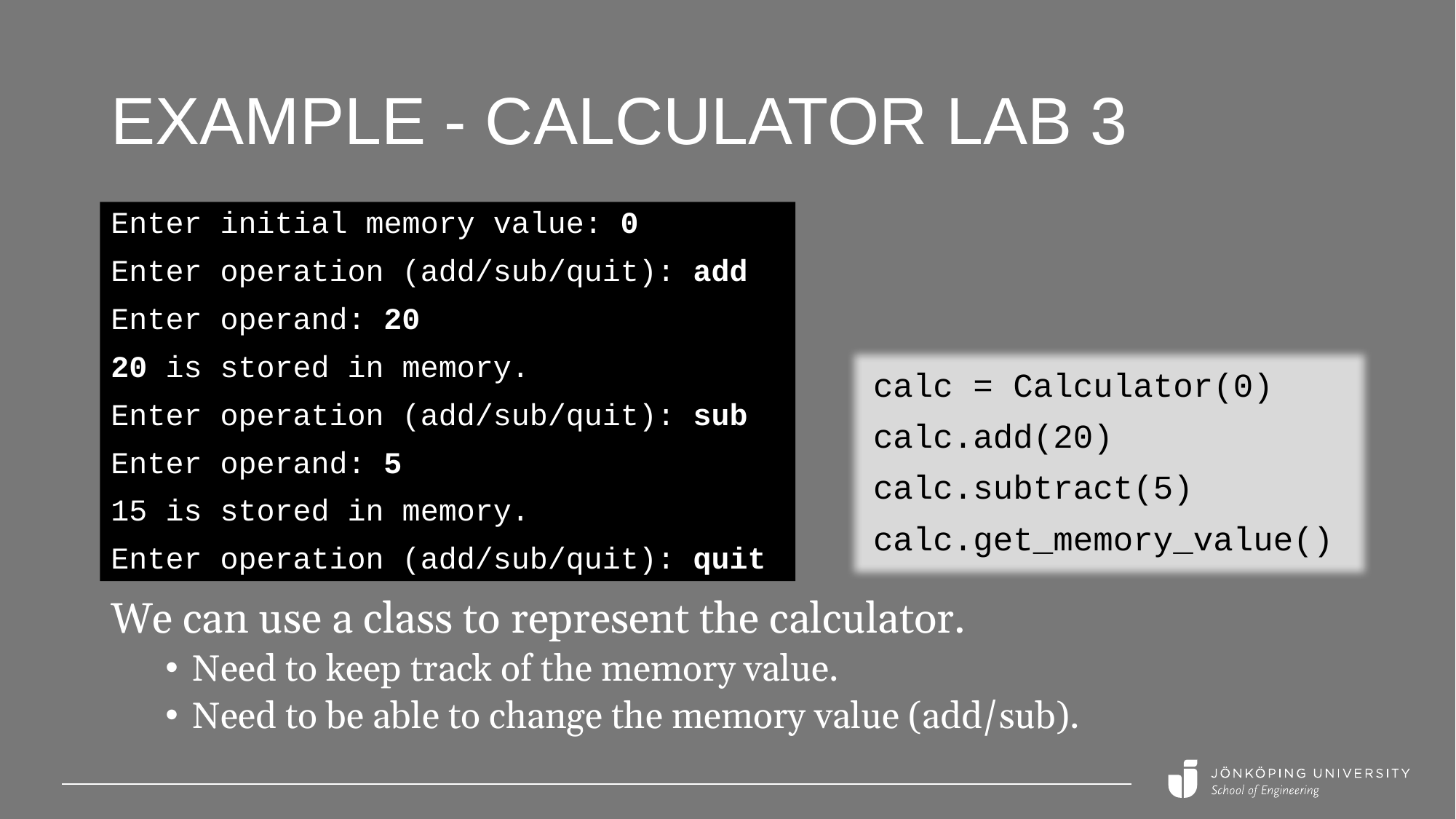

# Example - Calculator lab 3
Enter initial memory value: 0
Enter operation (add/sub/quit): add
Enter operand: 20
20 is stored in memory.
Enter operation (add/sub/quit): sub
Enter operand: 5
15 is stored in memory.
Enter operation (add/sub/quit): quit
calc = Calculator(0)
calc.add(20)
calc.subtract(5)
calc.get_memory_value()
We can use a class to represent the calculator.
Need to keep track of the memory value.
Need to be able to change the memory value (add/sub).